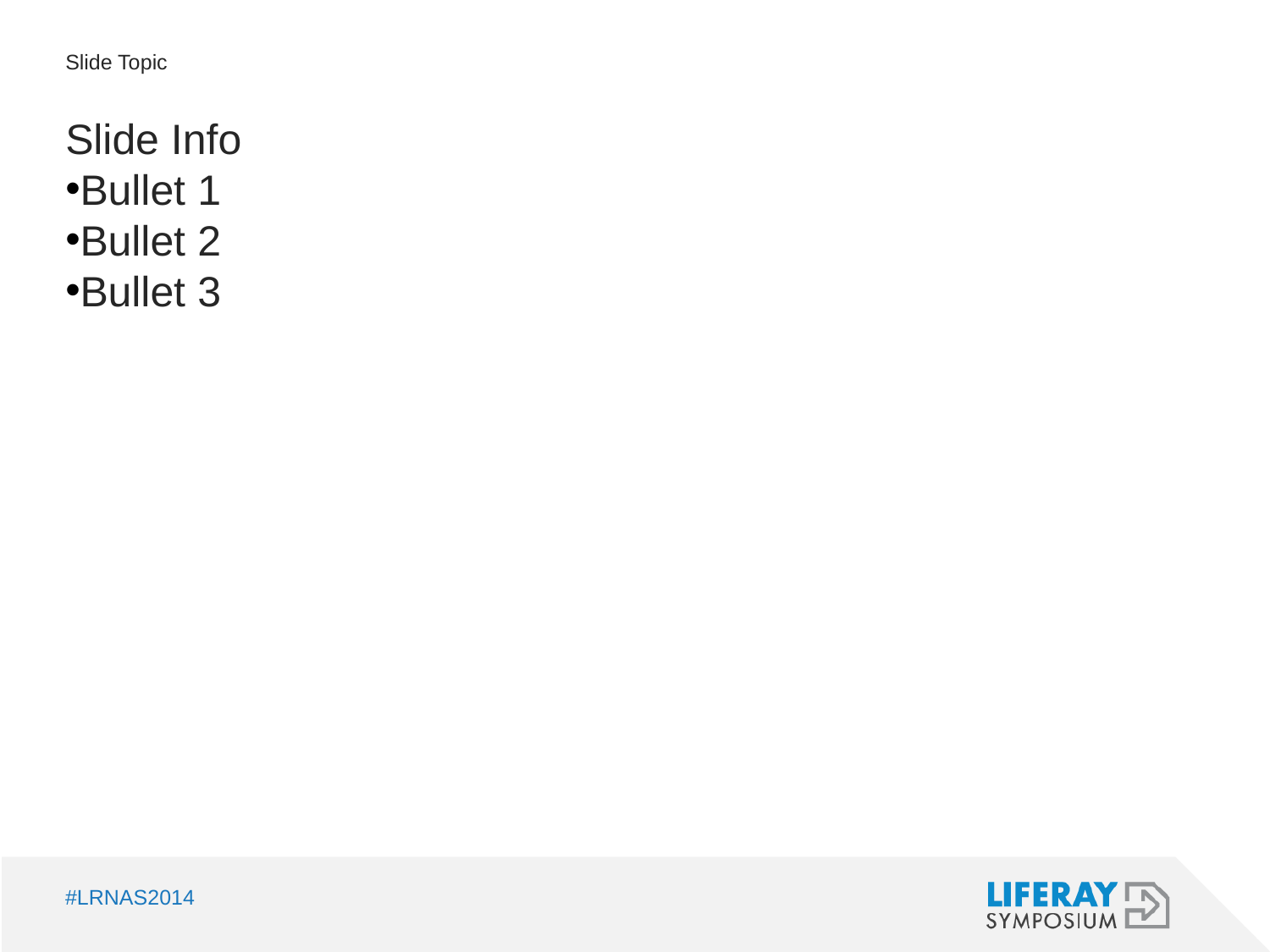

# Slide Topic
Slide Info
Bullet 1
Bullet 2
Bullet 3
#LRNAS2014